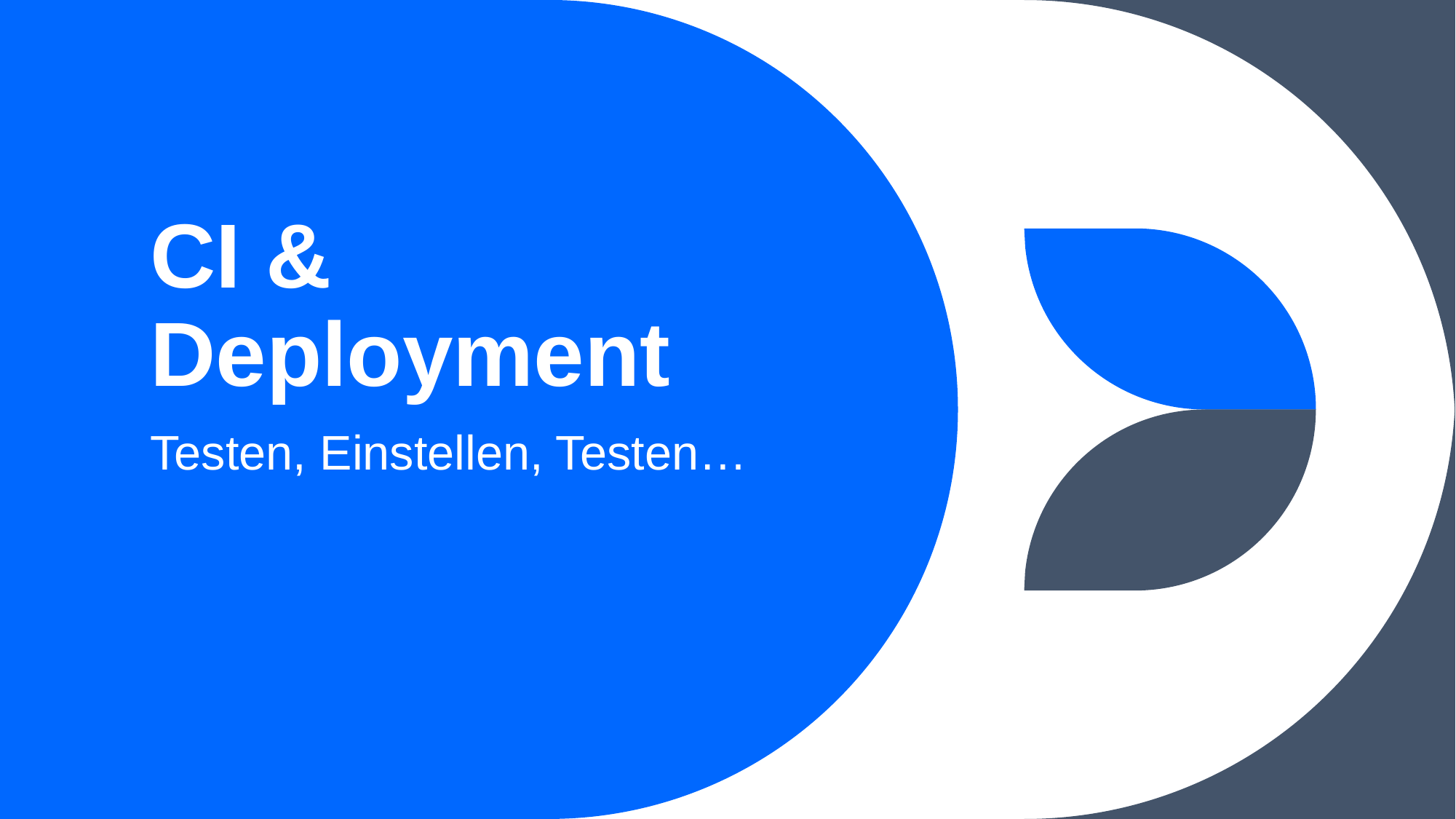

# CI & Deployment
Testen, Einstellen, Testen…